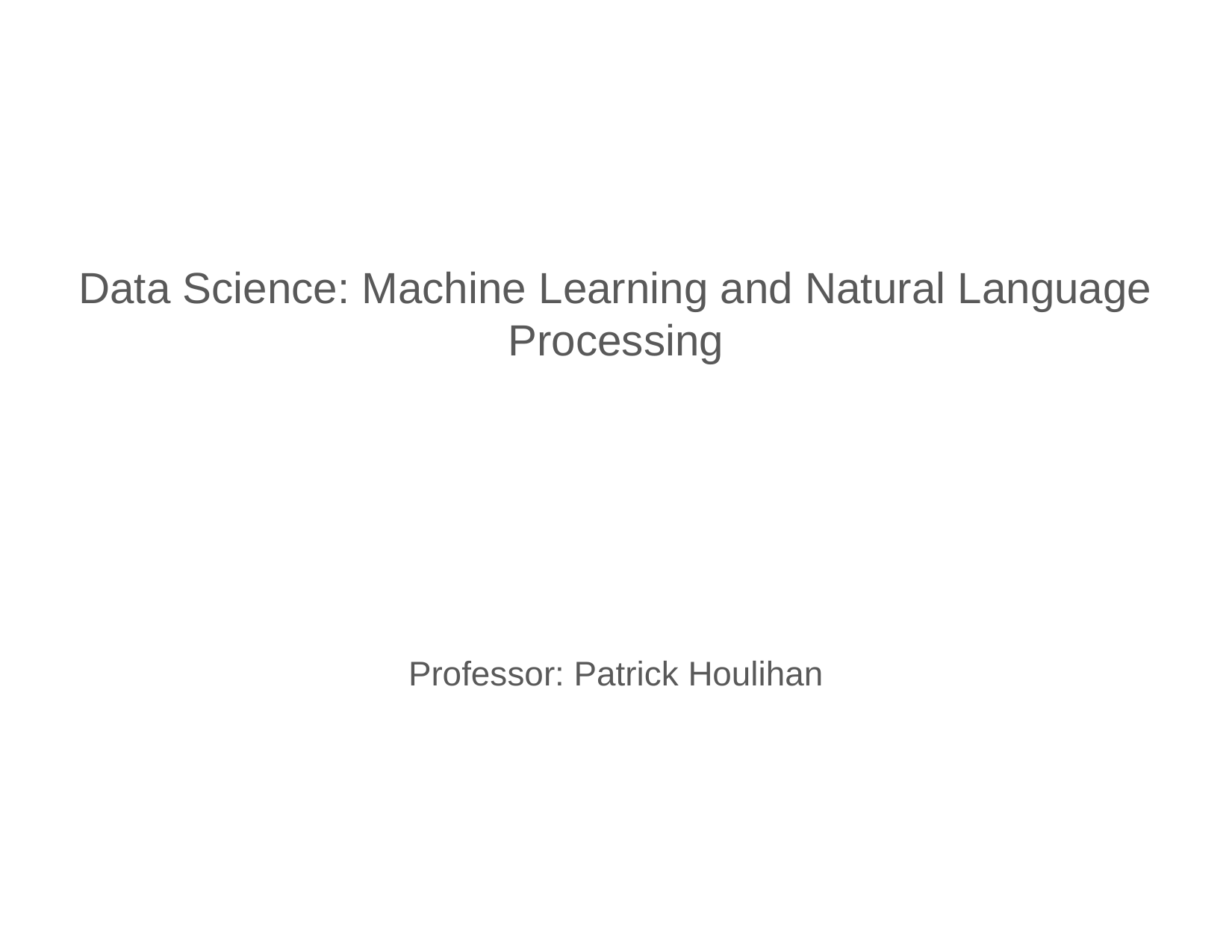

Data Science: Machine Learning and Natural Language Processing

Professor: Patrick Houlihan